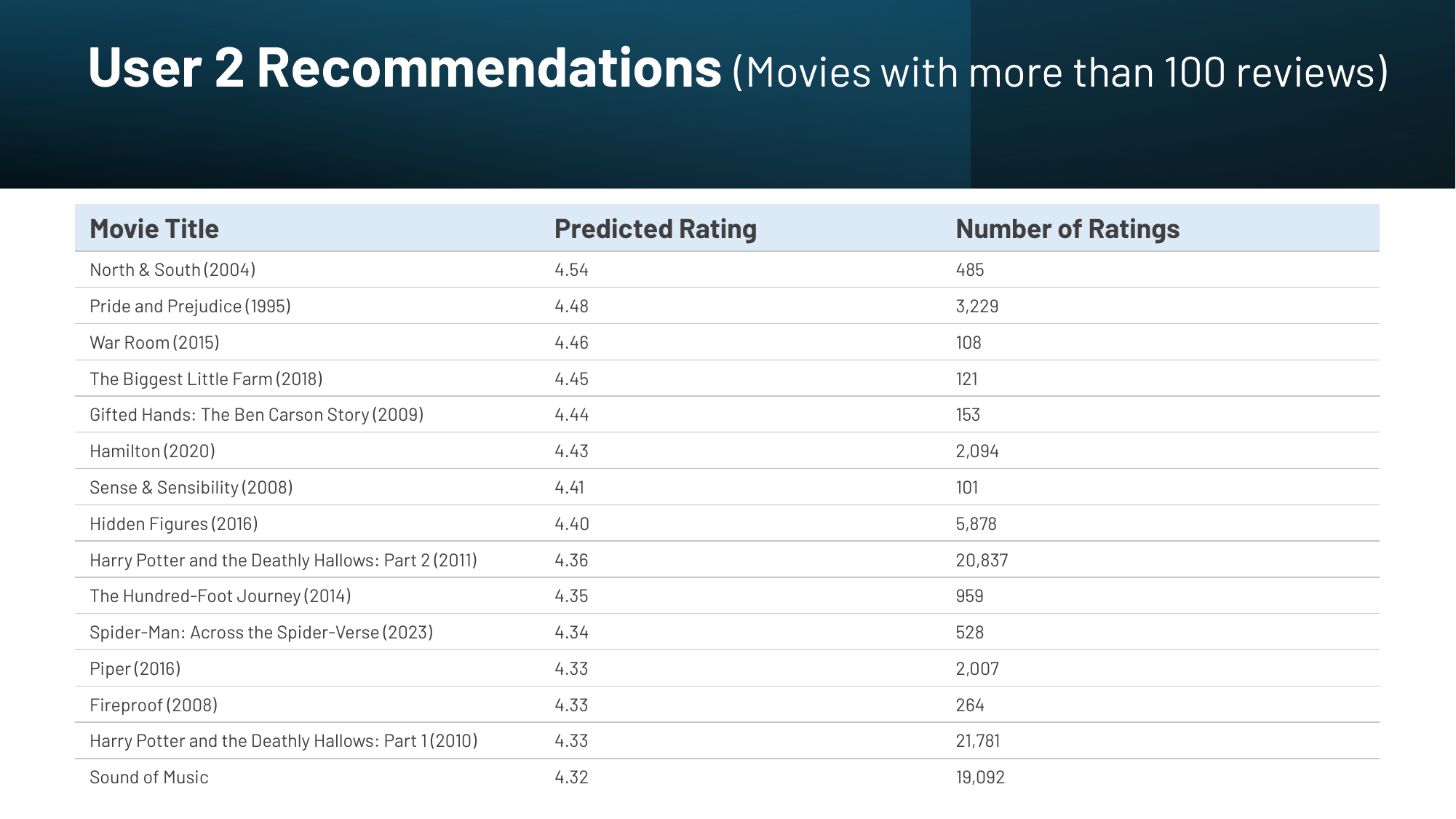

# User 2 Recommendations (Movies with more than 100 reviews)

| Movie Title | Predicted Rating | Number of Ratings |
| --- | --- | --- |
| North & South (2004) | 4.54 | 485 |
| Pride and Prejudice (1995) | 4.48 | 3,229 |
| War Room (2015) | 4.46 | 108 |
| The Biggest Little Farm (2018) | 4.45 | 121 |
| Gifted Hands: The Ben Carson Story (2009) | 4.44 | 153 |
| Hamilton (2020) | 4.43 | 2,094 |
| Sense & Sensibility (2008) | 4.41 | 101 |
| Hidden Figures (2016) | 4.40 | 5,878 |
| Harry Potter and the Deathly Hallows: Part 2 (2011) | 4.36 | 20,837 |
| The Hundred-Foot Journey (2014) | 4.35 | 959 |
| Spider-Man: Across the Spider-Verse (2023) | 4.34 | 528 |
| Piper (2016) | 4.33 | 2,007 |
| Fireproof (2008) | 4.33 | 264 |
| Harry Potter and the Deathly Hallows: Part 1 (2010) | 4.33 | 21,781 |
| Sound of Music | 4.32 | 19,092 |